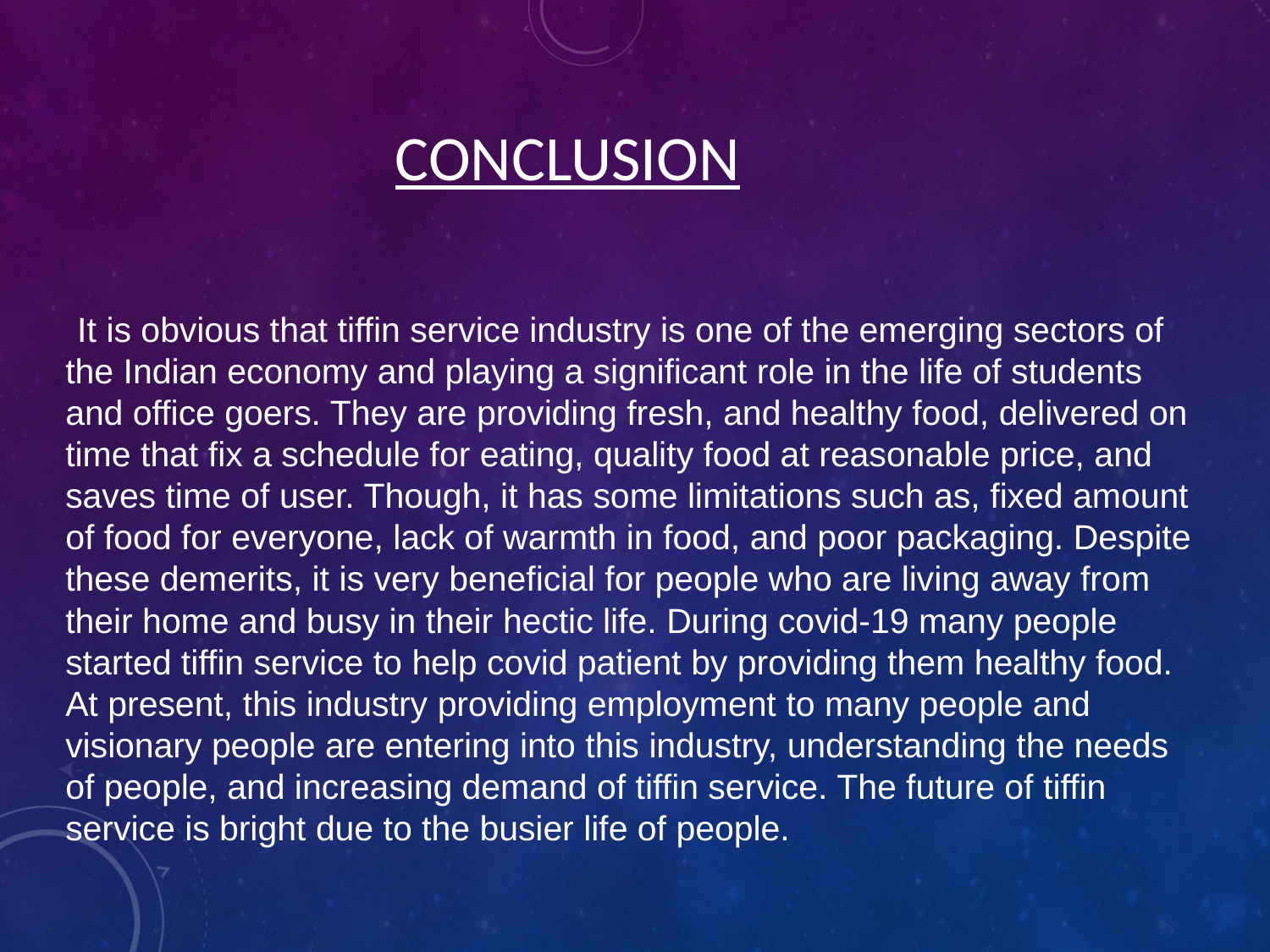

# CONCLUSION
     It is obvious that tiffin service industry is one of the emerging sectors of the Indian economy and playing a significant role in the life of students and office goers. They are providing fresh, and healthy food, delivered on time that fix a schedule for eating, quality food at reasonable price, and saves time of user. Though, it has some limitations such as, fixed amount of food for everyone, lack of warmth in food, and poor packaging. Despite these demerits, it is very beneficial for people who are living away from their home and busy in their hectic life. During covid-19 many people started tiffin service to help covid patient by providing them healthy food. At present, this industry providing employment to many people and visionary people are entering into this industry, understanding the needs of people, and increasing demand of tiffin service. The future of tiffin service is bright due to the busier life of people.